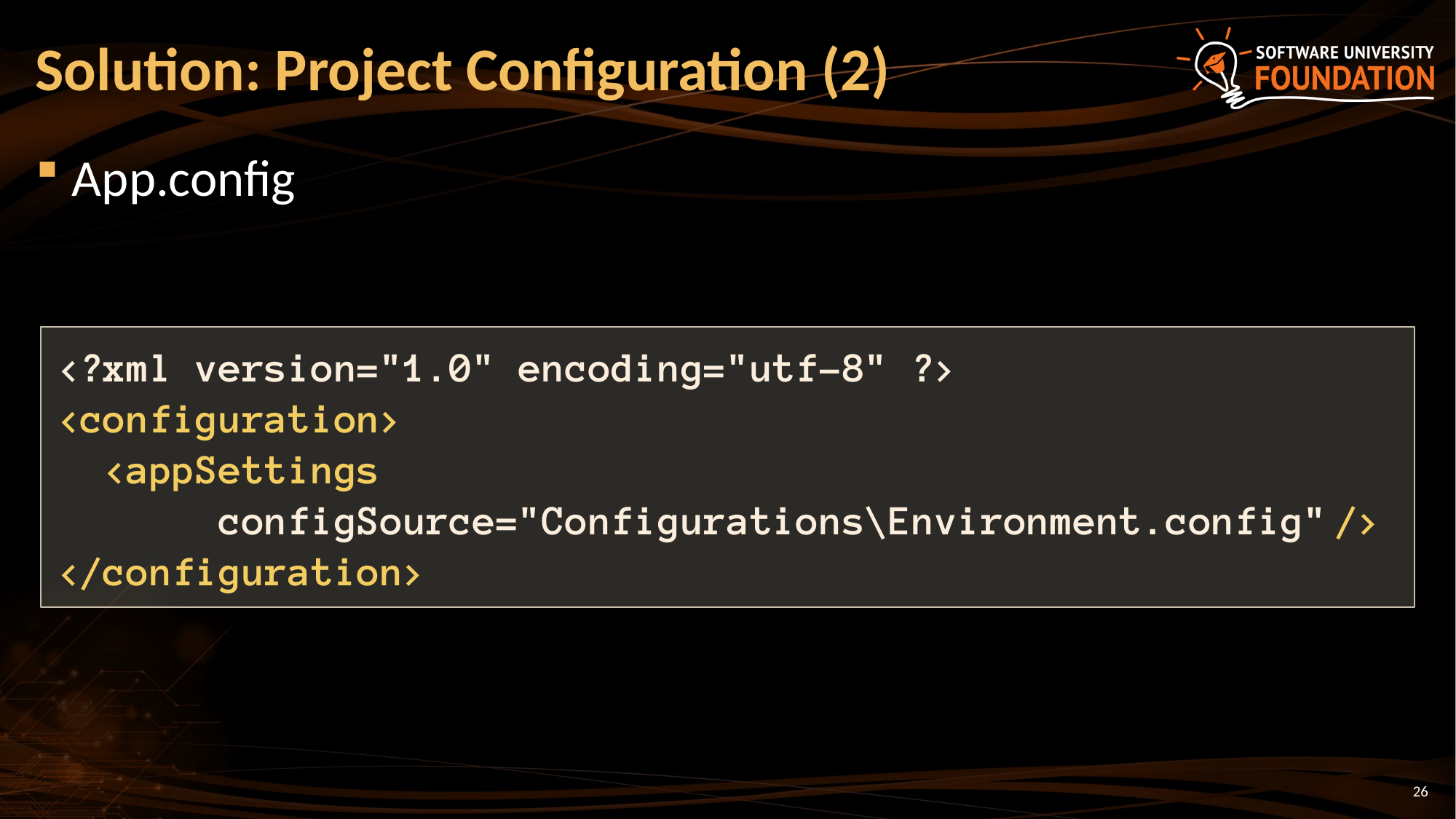

# Solution: Project Configuration (2)
App.config

<?xml version="1.0" encoding="utf-8" ?>
<configuration>
  <appSettings
       configSource="Configurations\Environment.config" />
</configuration>
26